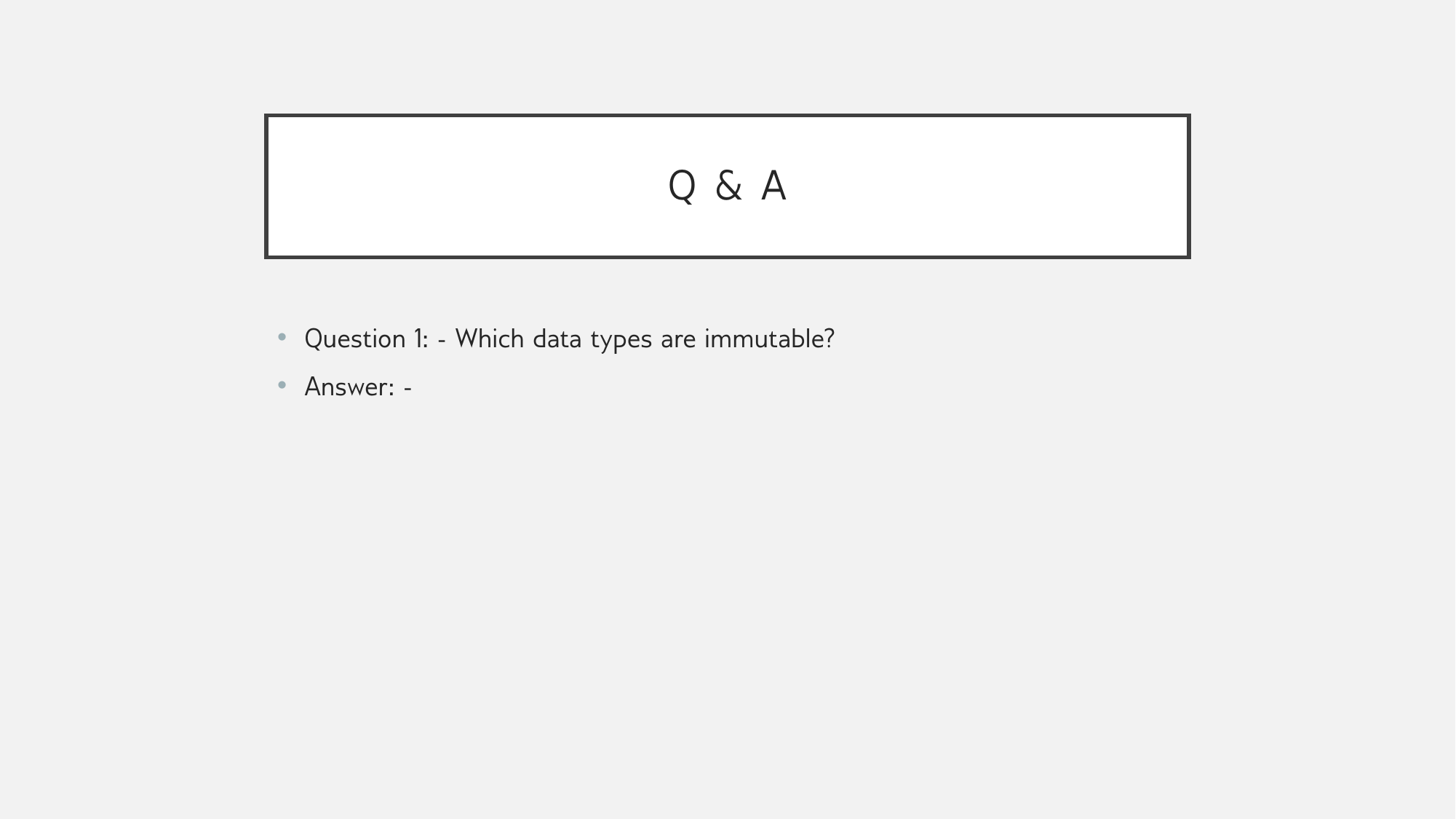

# Q & A
Question 1: - Which data types are immutable?
Answer: -